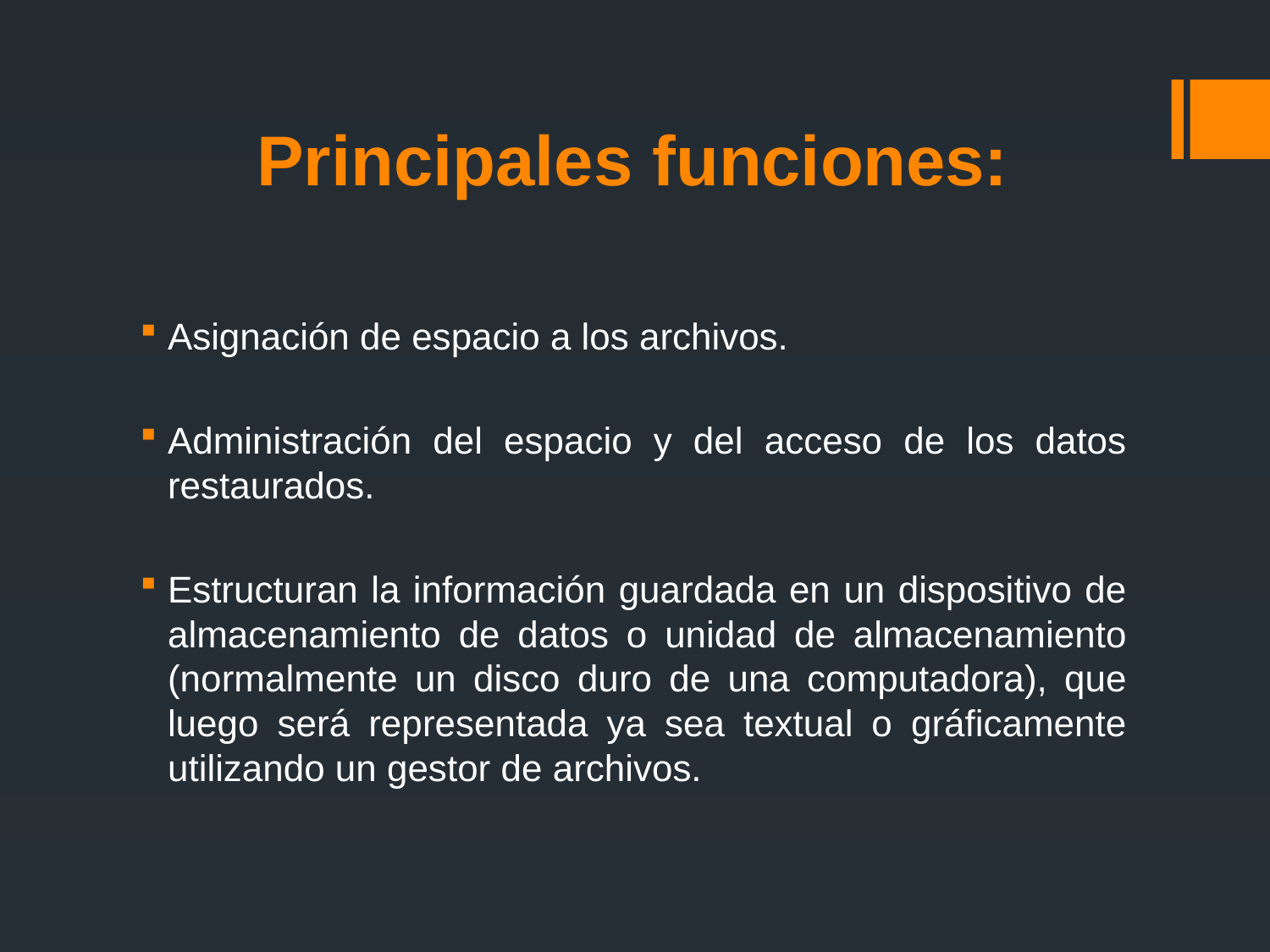

# Principales funciones:
Asignación de espacio a los archivos.

Administración del espacio y del acceso de los datos restaurados.

Estructuran la información guardada en un dispositivo de almacenamiento de datos o unidad de almacenamiento (normalmente un disco duro de una computadora), que luego será representada ya sea textual o gráficamente utilizando un gestor de archivos.